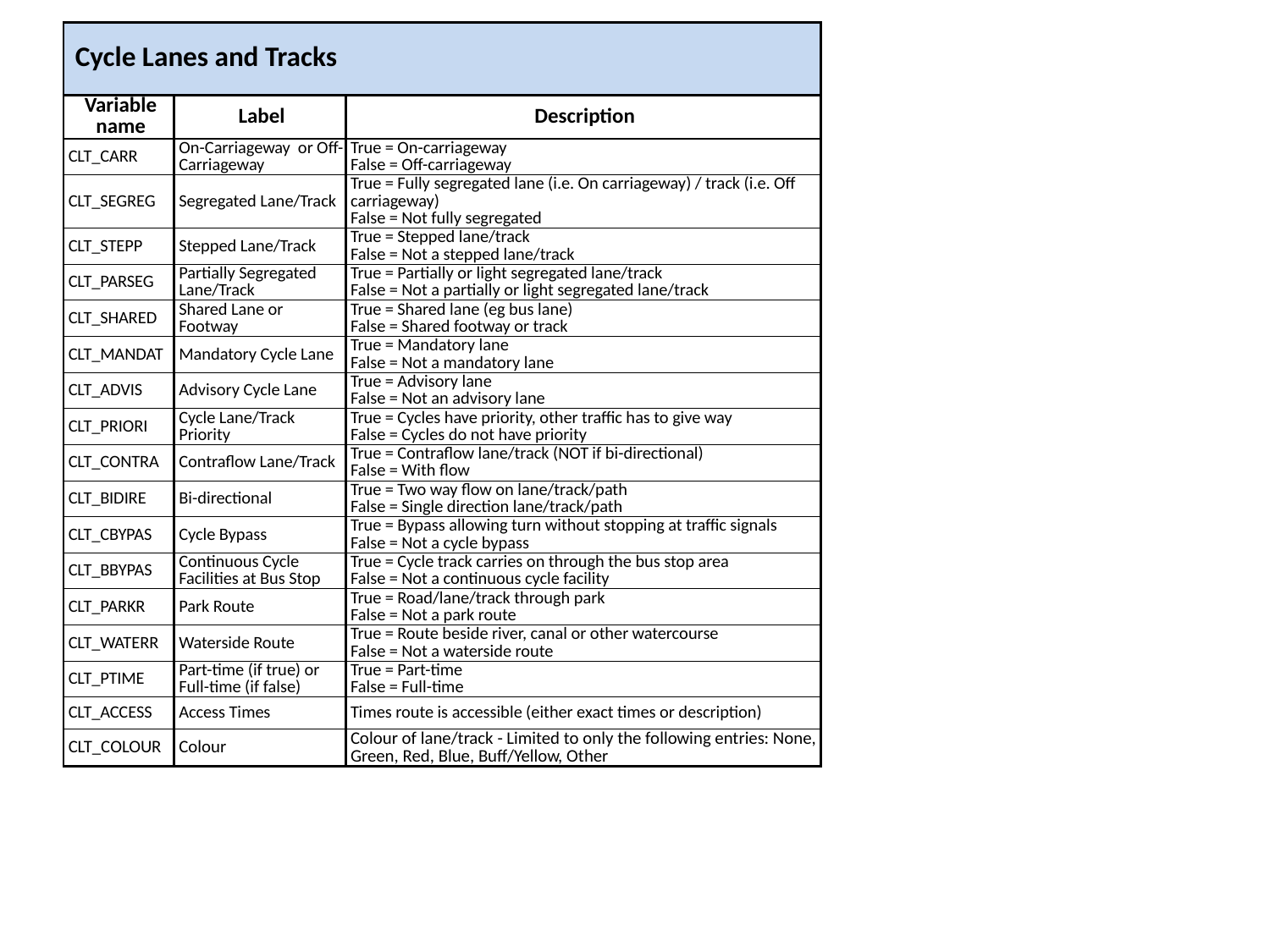

| Cycle Lanes and Tracks |  |  |
| --- | --- | --- |
| Variable name | Label | Description |
| CLT\_CARR | On-Carriageway or Off-Carriageway | True = On-carriageway False = Off-carriageway |
| CLT\_SEGREG | Segregated Lane/Track | True = Fully segregated lane (i.e. On carriageway) / track (i.e. Off carriageway) False = Not fully segregated |
| CLT\_STEPP | Stepped Lane/Track | True = Stepped lane/track False = Not a stepped lane/track |
| CLT\_PARSEG | Partially Segregated Lane/Track | True = Partially or light segregated lane/track False = Not a partially or light segregated lane/track |
| CLT\_SHARED | Shared Lane or Footway | True = Shared lane (eg bus lane) False = Shared footway or track |
| CLT\_MANDAT | Mandatory Cycle Lane | True = Mandatory lane False = Not a mandatory lane |
| CLT\_ADVIS | Advisory Cycle Lane | True = Advisory lane False = Not an advisory lane |
| CLT\_PRIORI | Cycle Lane/Track Priority | True = Cycles have priority, other traffic has to give way False = Cycles do not have priority |
| CLT\_CONTRA | Contraflow Lane/Track | True = Contraflow lane/track (NOT if bi-directional) False = With flow |
| CLT\_BIDIRE | Bi-directional | True = Two way flow on lane/track/path False = Single direction lane/track/path |
| CLT\_CBYPAS | Cycle Bypass | True = Bypass allowing turn without stopping at traffic signals False = Not a cycle bypass |
| CLT\_BBYPAS | Continuous Cycle Facilities at Bus Stop | True = Cycle track carries on through the bus stop area False = Not a continuous cycle facility |
| CLT\_PARKR | Park Route | True = Road/lane/track through park False = Not a park route |
| CLT\_WATERR | Waterside Route | True = Route beside river, canal or other watercourse False = Not a waterside route |
| CLT\_PTIME | Part-time (if true) or Full-time (if false) | True = Part-time False = Full-time |
| CLT\_ACCESS | Access Times | Times route is accessible (either exact times or description) |
| CLT\_COLOUR | Colour | Colour of lane/track - Limited to only the following entries: None, Green, Red, Blue, Buff/Yellow, Other |